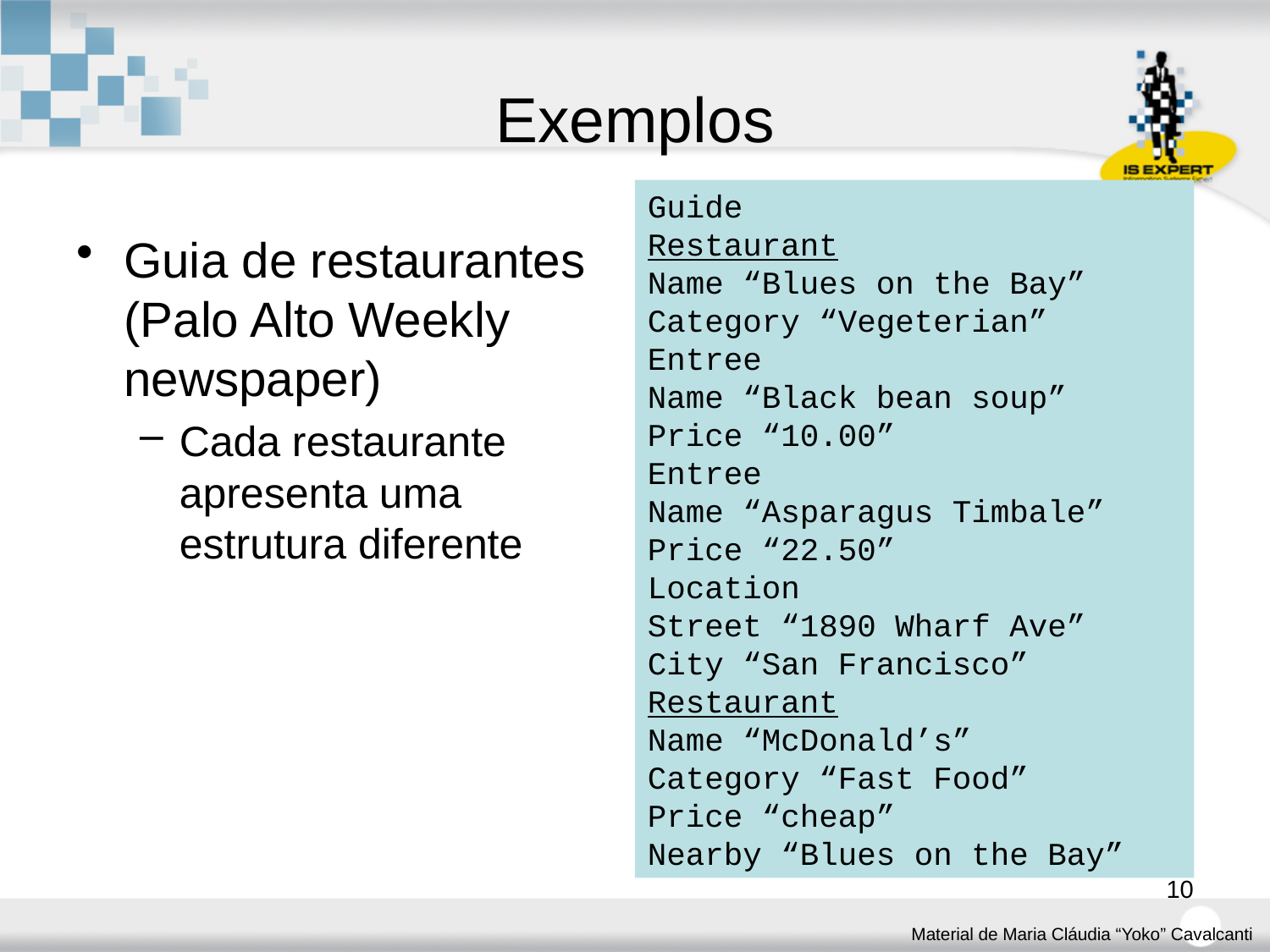

# Exemplos
Guide
Restaurant
Name “Blues on the Bay”
Category “Vegeterian”
Entree
Name “Black bean soup”
Price “10.00”
Entree
Name “Asparagus Timbale”
Price “22.50”
Location
Street “1890 Wharf Ave”
City “San Francisco”
Restaurant
Name “McDonald’s”
Category “Fast Food”
Price “cheap”
Nearby “Blues on the Bay”
Guia de restaurantes (Palo Alto Weekly newspaper)
Cada restaurante apresenta uma estrutura diferente
10
Material de Maria Cláudia “Yoko” Cavalcanti